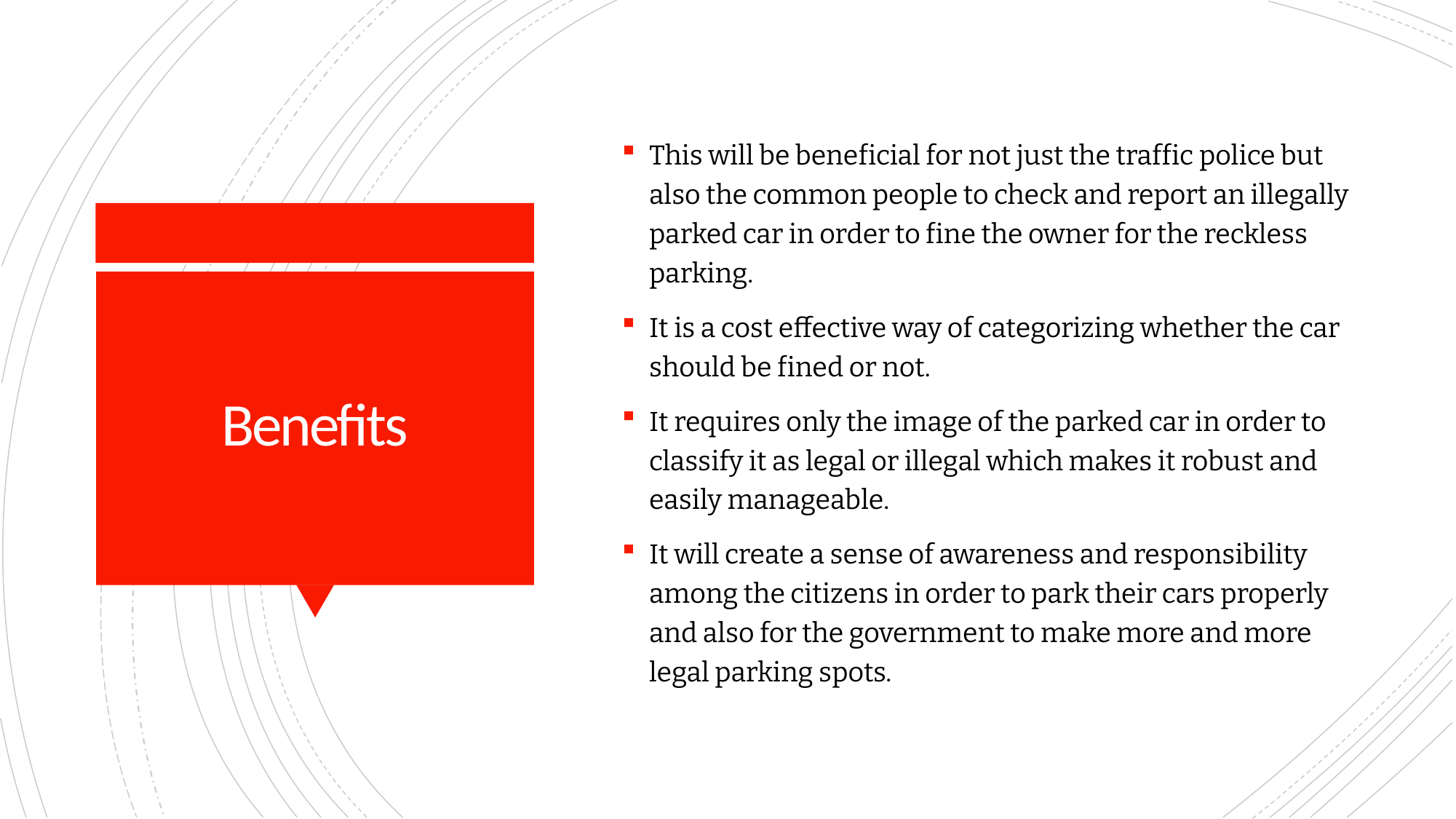

This will be beneficial for not just the traffic police but also the common people to check and report an illegally parked car in order to fine the owner for the reckless parking.
It is a cost effective way of categorizing whether the car should be fined or not.
It requires only the image of the parked car in order to classify it as legal or illegal which makes it robust and easily manageable.
It will create a sense of awareness and responsibility among the citizens in order to park their cars properly and also for the government to make more and more legal parking spots.
# Benefits